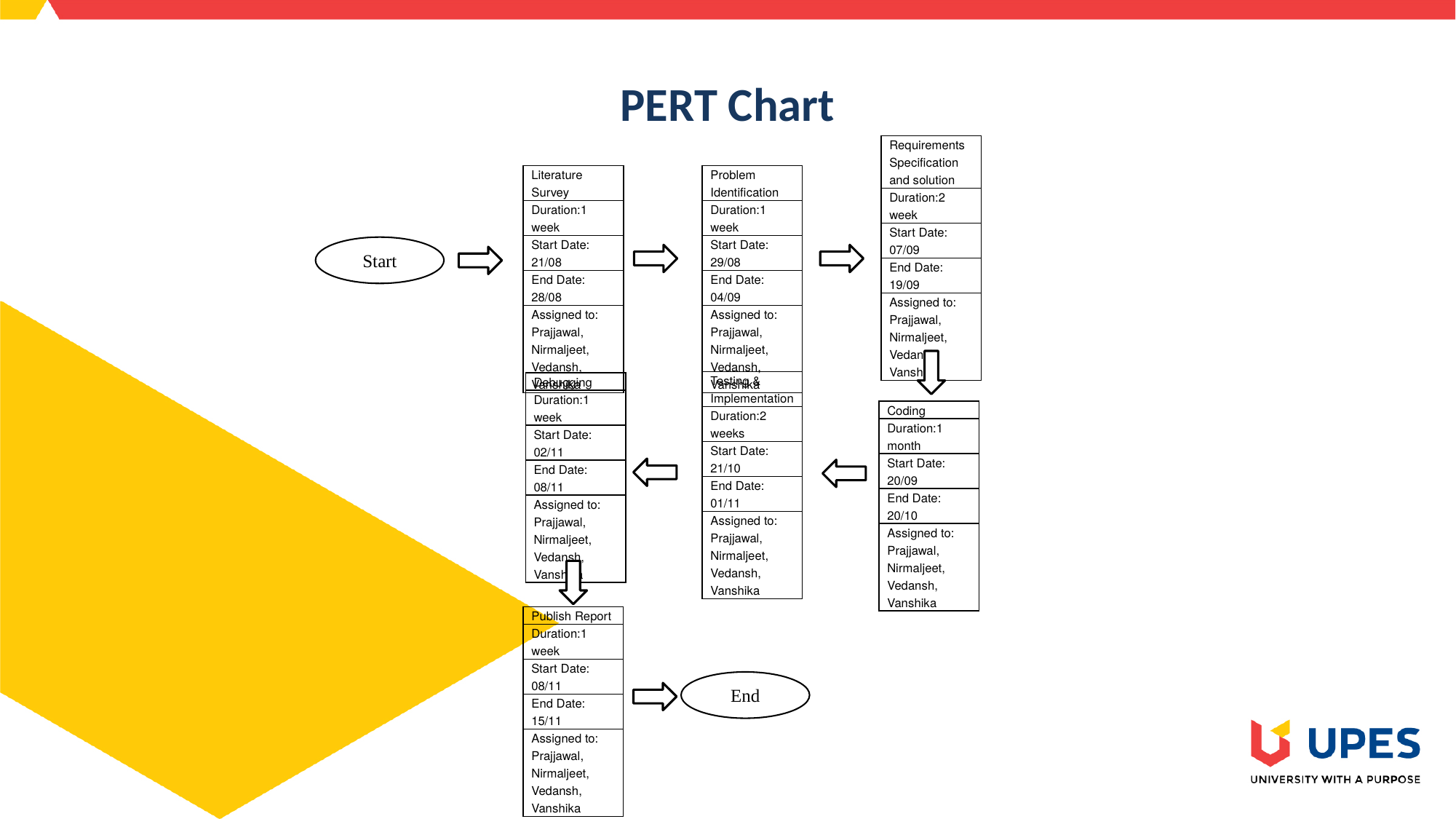

# PERT Chart
| Requirements Specification and solution |
| --- |
| Duration:2 week |
| Start Date: 07/09 |
| End Date: 19/09 |
| Assigned to: Prajjawal, Nirmaljeet, Vedansh, Vanshika |
| Problem Identification |
| --- |
| Duration:1 week |
| Start Date: 29/08 |
| End Date: 04/09 |
| Assigned to: Prajjawal, Nirmaljeet, Vedansh, Vanshika |
| Literature Survey |
| --- |
| Duration:1 week |
| Start Date: 21/08 |
| End Date: 28/08 |
| Assigned to: Prajjawal, Nirmaljeet, Vedansh, Vanshika |
Start

| Testing & Implementation |
| --- |
| Duration:2 weeks |
| Start Date: 21/10 |
| End Date: 01/11 |
| Assigned to: Prajjawal, Nirmaljeet, Vedansh, Vanshika |
| Debugging |
| --- |
| Duration:1 week |
| Start Date: 02/11 |
| End Date: 08/11 |
| Assigned to: Prajjawal, Nirmaljeet, Vedansh, Vanshika |
| Coding |
| --- |
| Duration:1 month |
| Start Date: 20/09 |
| End Date: 20/10 |
| Assigned to: Prajjawal, Nirmaljeet, Vedansh, Vanshika |

| Publish Report |
| --- |
| Duration:1 week |
| Start Date: 08/11 |
| End Date: 15/11 |
| Assigned to: Prajjawal, Nirmaljeet, Vedansh, Vanshika |
End